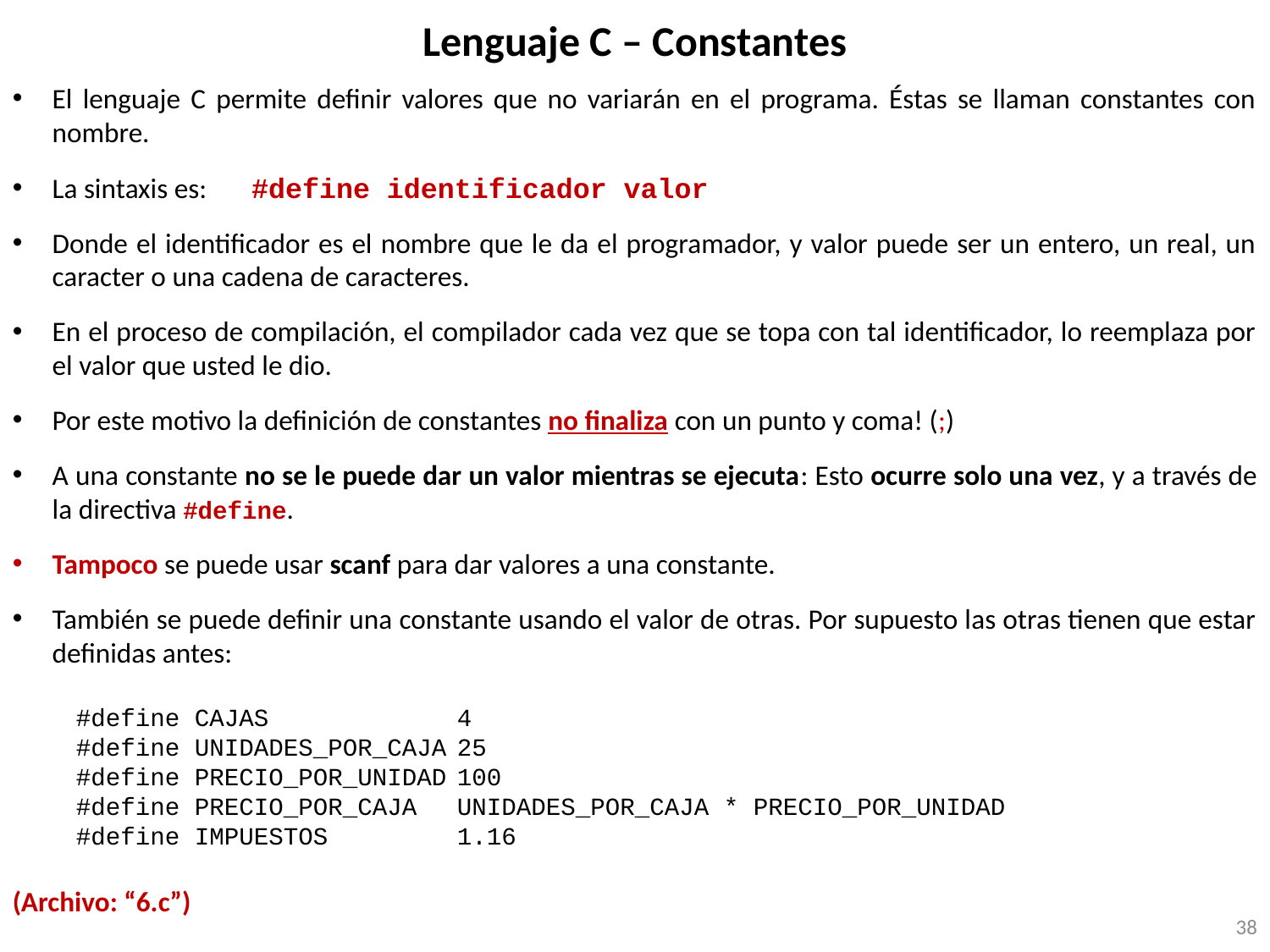

# Lenguaje C – Constantes
El lenguaje C permite definir valores que no variarán en el programa. Éstas se llaman constantes con nombre.

La sintaxis es:       #define identificador valor

Donde el identificador es el nombre que le da el programador, y valor puede ser un entero, un real, un caracter o una cadena de caracteres.

En el proceso de compilación, el compilador cada vez que se topa con tal identificador, lo reemplaza por el valor que usted le dio.

Por este motivo la definición de constantes no finaliza con un punto y coma! (;)

A una constante no se le puede dar un valor mientras se ejecuta: Esto ocurre solo una vez, y a través de la directiva #define.

Tampoco se puede usar scanf para dar valores a una constante.

También se puede definir una constante usando el valor de otras. Por supuesto las otras tienen que estar definidas antes:

#define CAJAS		4
#define UNIDADES_POR_CAJA	25
#define PRECIO_POR_UNIDAD	100
#define PRECIO_POR_CAJA	UNIDADES_POR_CAJA * PRECIO_POR_UNIDAD
#define IMPUESTOS		1.16

(Archivo: “6.c”)

38